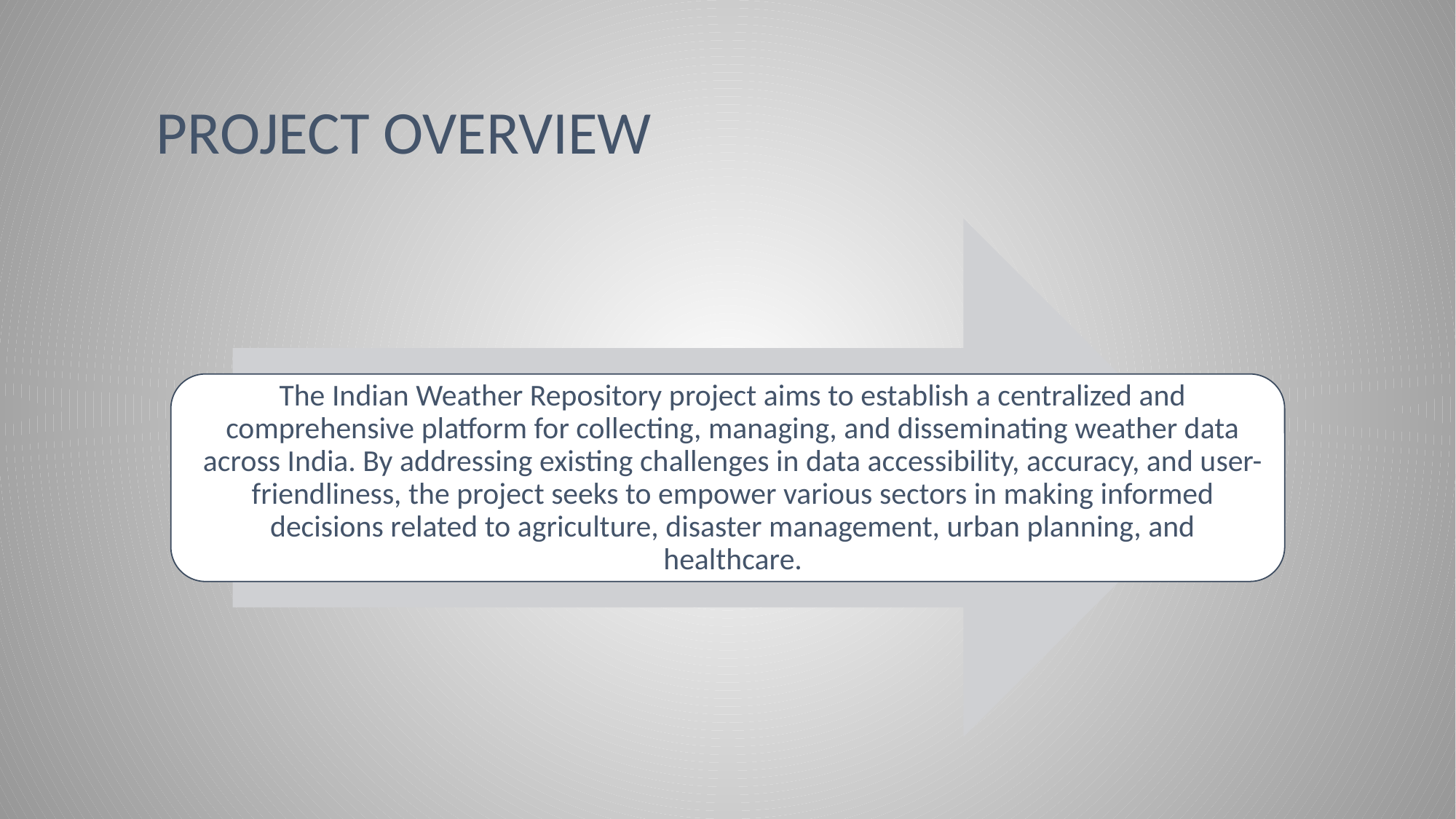

# Project overview
The Indian Weather Repository project aims to establish a centralized and comprehensive platform for collecting, managing, and disseminating weather data across India. By addressing existing challenges in data accessibility, accuracy, and user-friendliness, the project seeks to empower various sectors in making informed decisions related to agriculture, disaster management, urban planning, and healthcare.